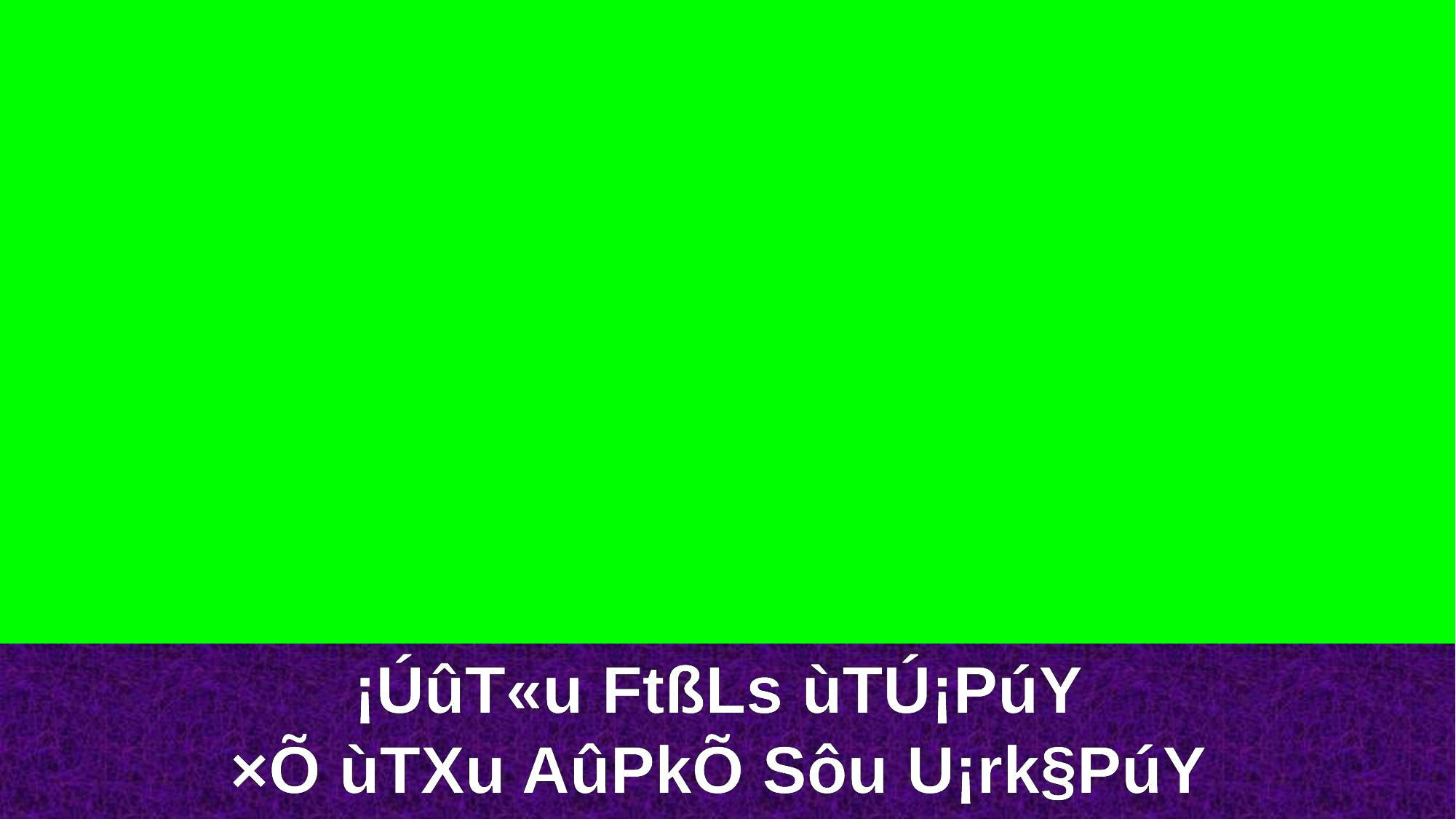

¡ÚûT«u FtßLs ùTÚ¡PúY
×Õ ùTXu AûPkÕ Sôu U¡rk§PúY